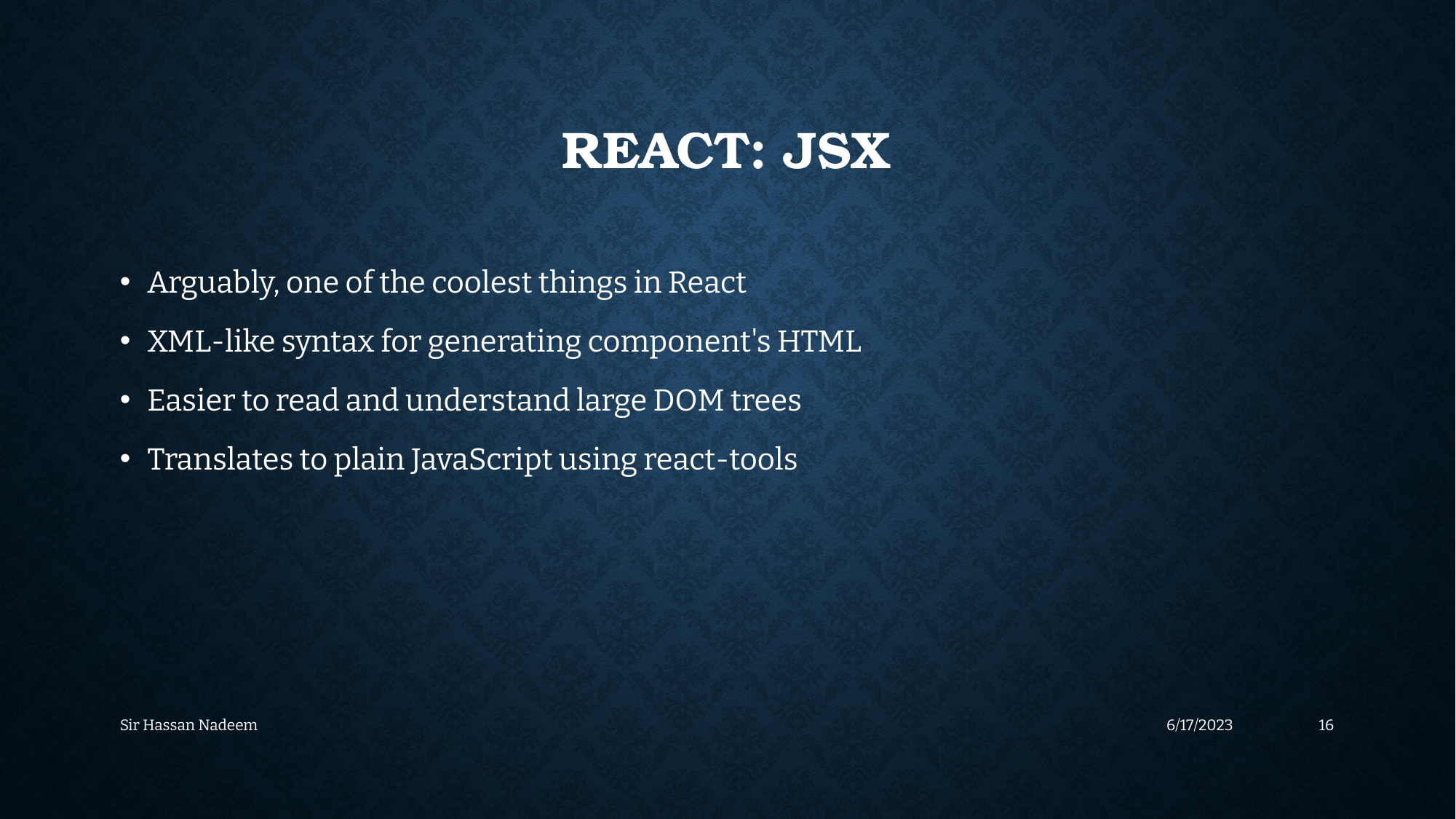

# React: JSX
Arguably, one of the coolest things in React
XML-like syntax for generating component's HTML
Easier to read and understand large DOM trees
Translates to plain JavaScript using react-tools
Sir Hassan Nadeem
6/17/2023
16